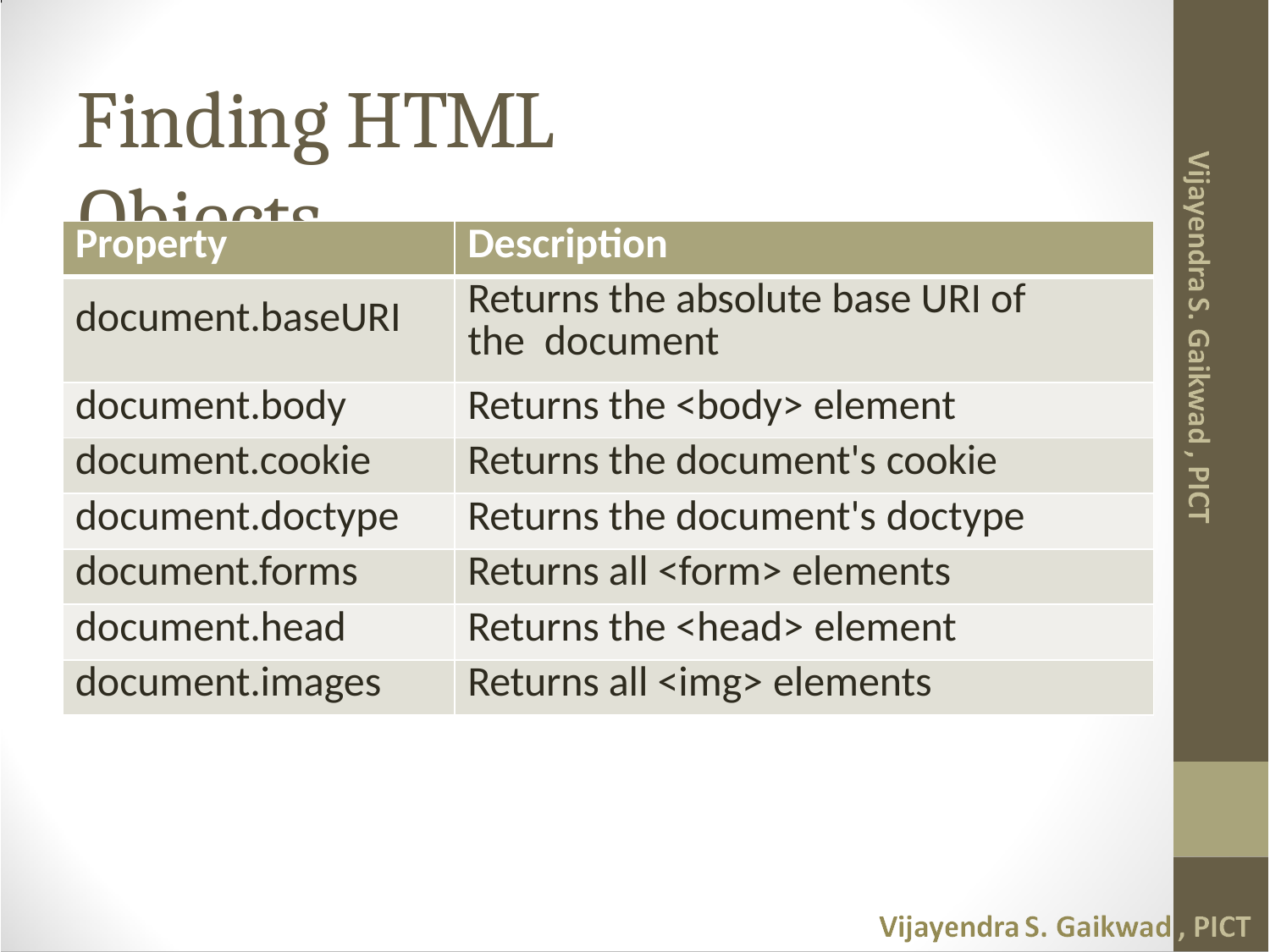

# Finding HTML Objects
| Property | Description |
| --- | --- |
| document.baseURI | Returns the absolute base URI of the document |
| document.body | Returns the <body> element |
| document.cookie | Returns the document's cookie |
| document.doctype | Returns the document's doctype |
| document.forms | Returns all <form> elements |
| document.head | Returns the <head> element |
| document.images | Returns all <img> elements |